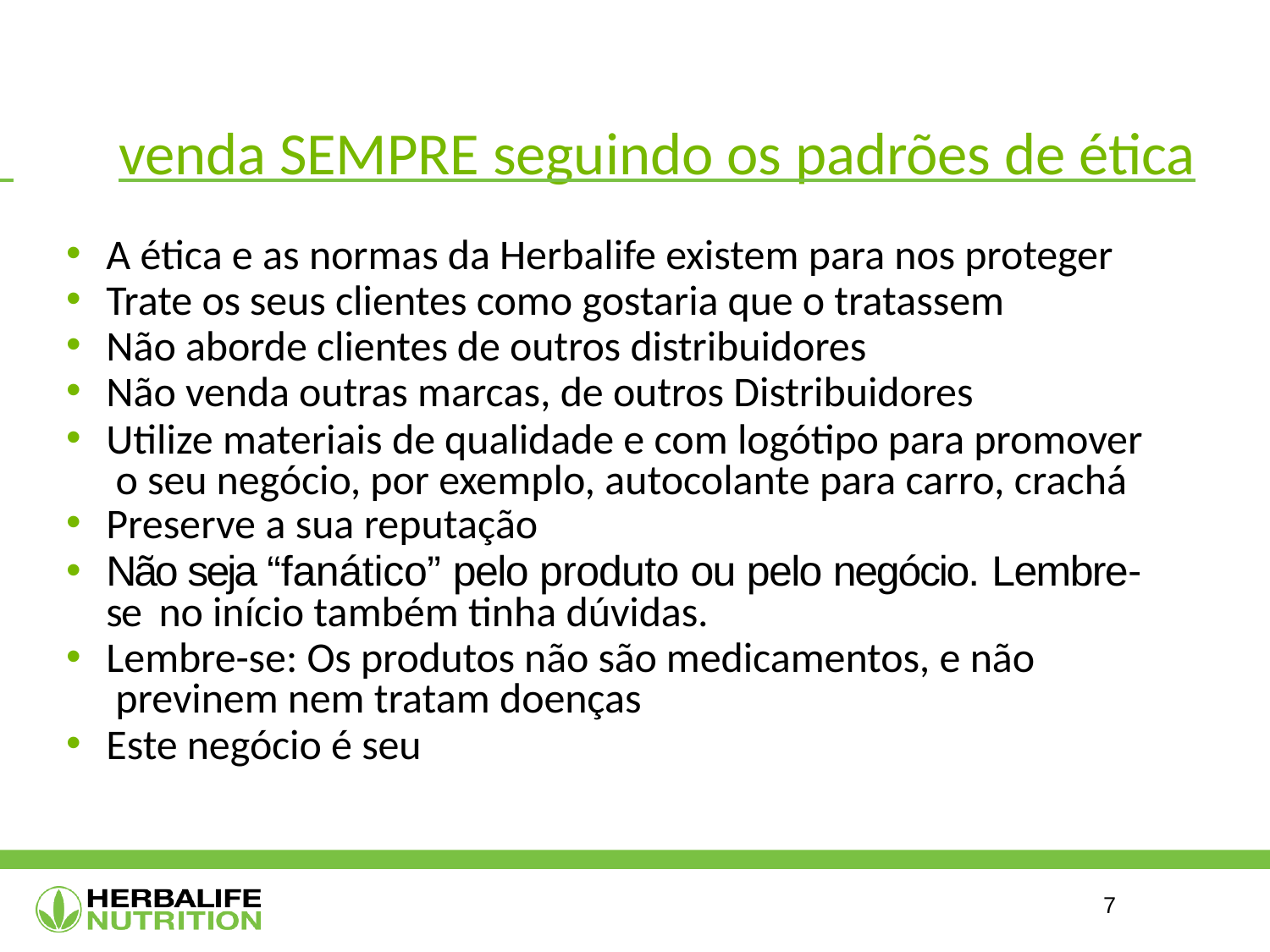

# venda SEMPRE seguindo os padrões de ética
A ética e as normas da Herbalife existem para nos proteger
Trate os seus clientes como gostaria que o tratassem
Não aborde clientes de outros distribuidores
Não venda outras marcas, de outros Distribuidores
Utilize materiais de qualidade e com logótipo para promover  o seu negócio, por exemplo, autocolante para carro, crachá
Preserve a sua reputação
Não seja “fanático” pelo produto ou pelo negócio. Lembre-se  no início também tinha dúvidas.
Lembre-se: Os produtos não são medicamentos, e não  previnem nem tratam doenças
Este negócio é seu

7